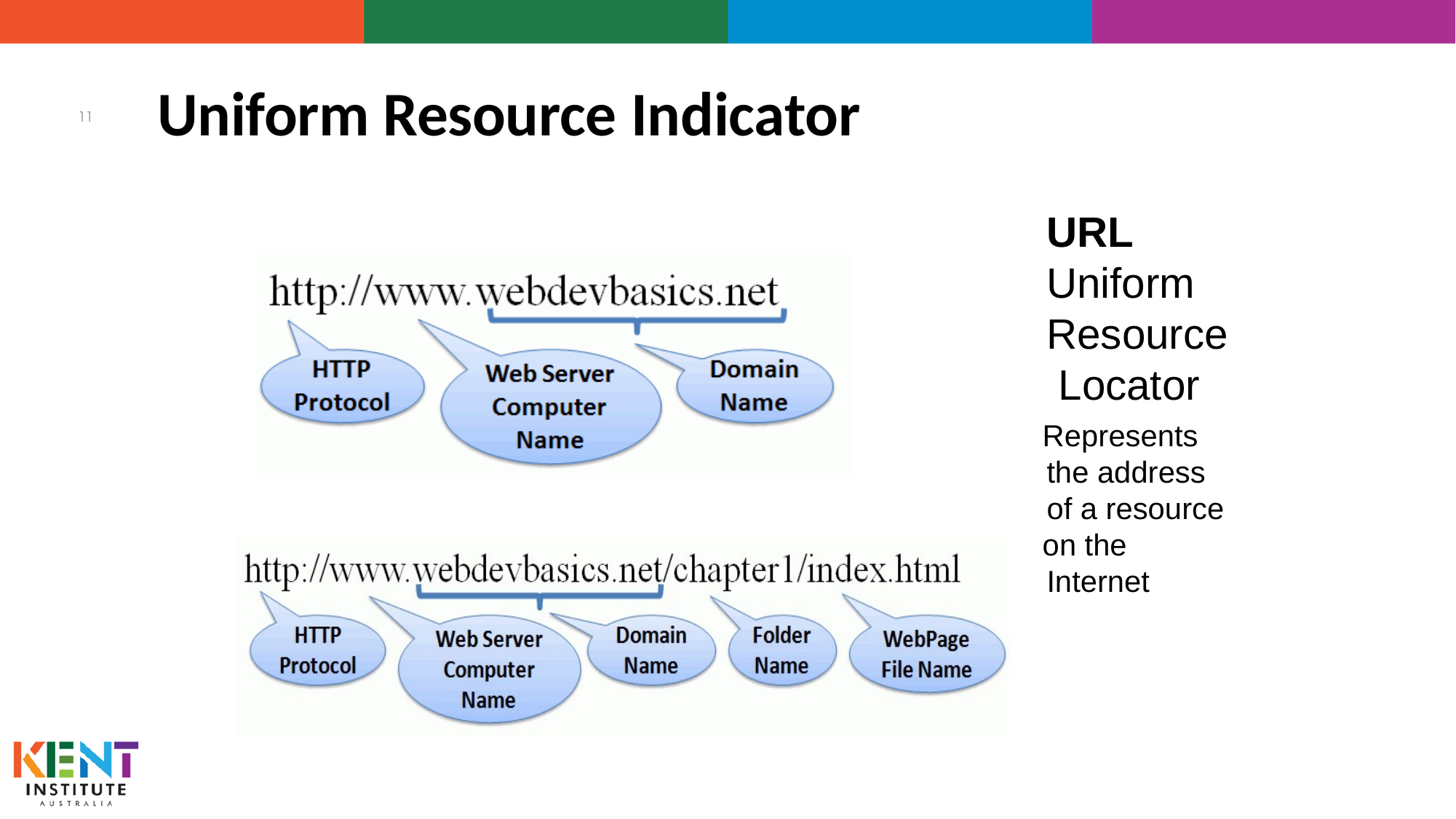

# Uniform Resource Indicator
11
URL
Uniform  Resource  Locator
Represents  the address  of a resource
on the Internet.